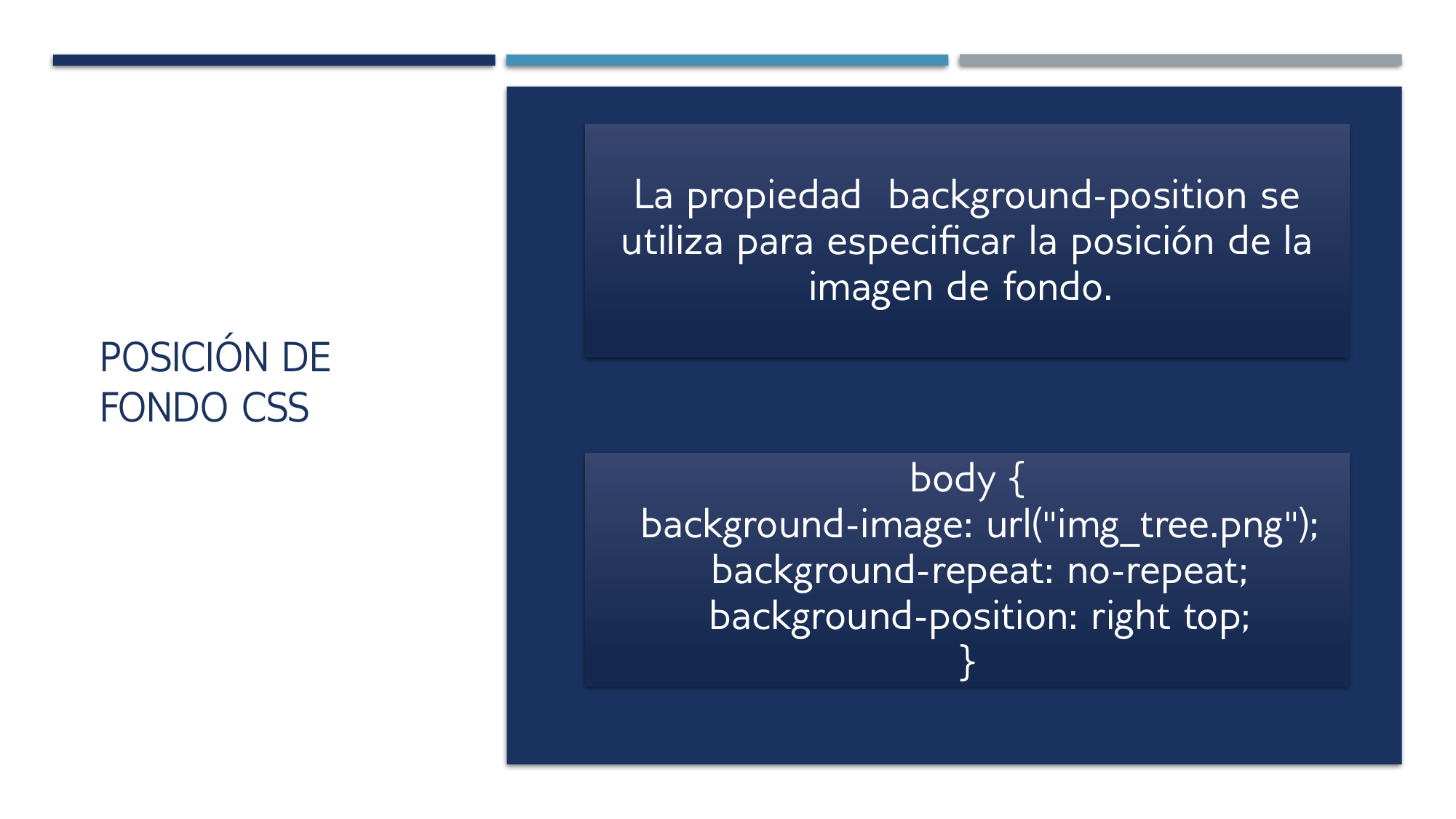

# Posición de fondo CSS
La propiedad  background-position se utiliza para especificar la posición de la imagen de fondo.
body {
  background-image: url("img_tree.png");
  background-repeat: no-repeat;
  background-position: right top;
}